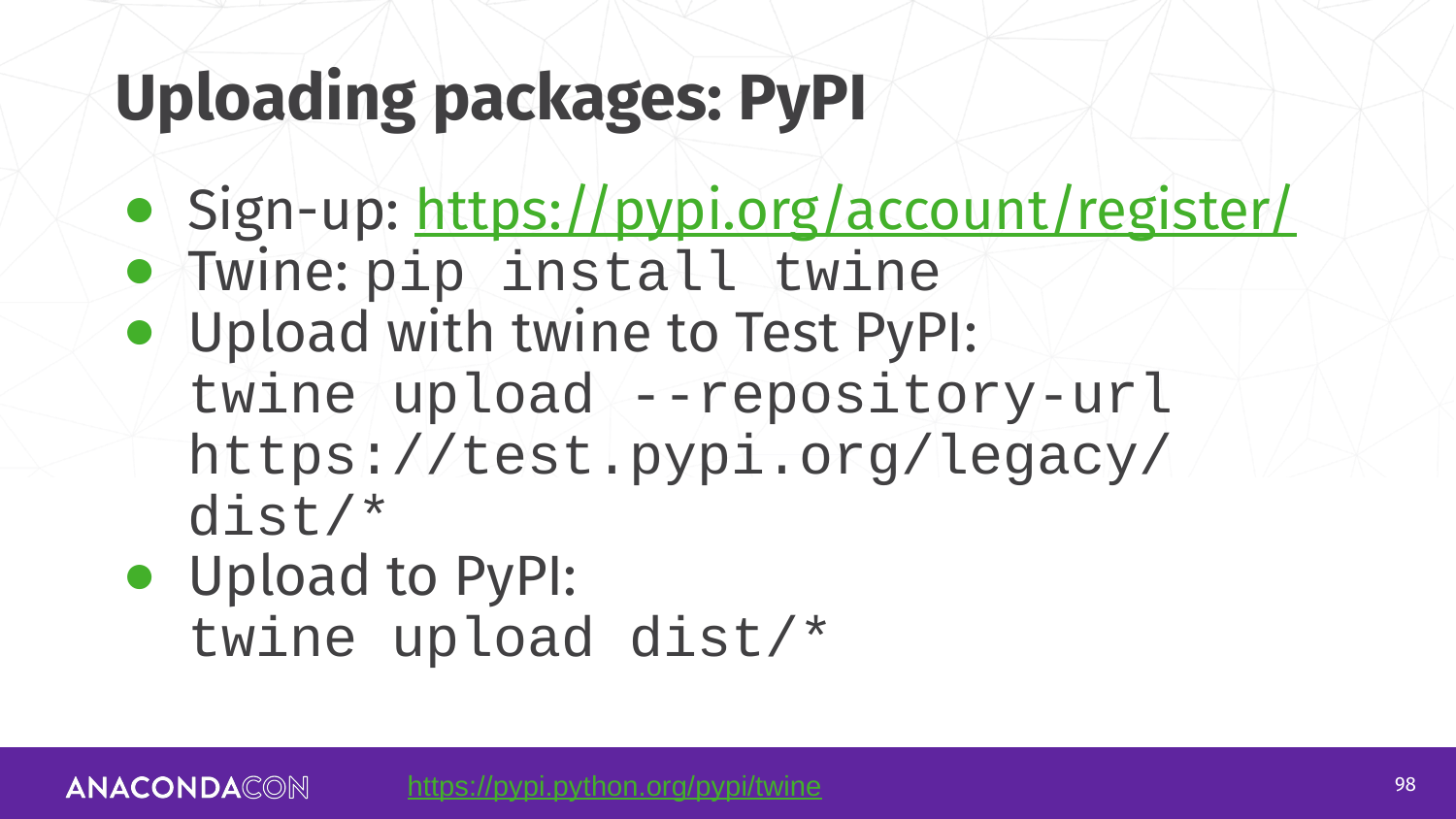

# Uploading packages: PyPI
Sign-up: https://pypi.org/account/register/
Twine: pip install twine
Upload with twine to Test PyPI:
twine upload --repository-url https://test.pypi.org/legacy/ dist/*
Upload to PyPI:
twine upload dist/*
https://pypi.python.org/pypi/twine
98